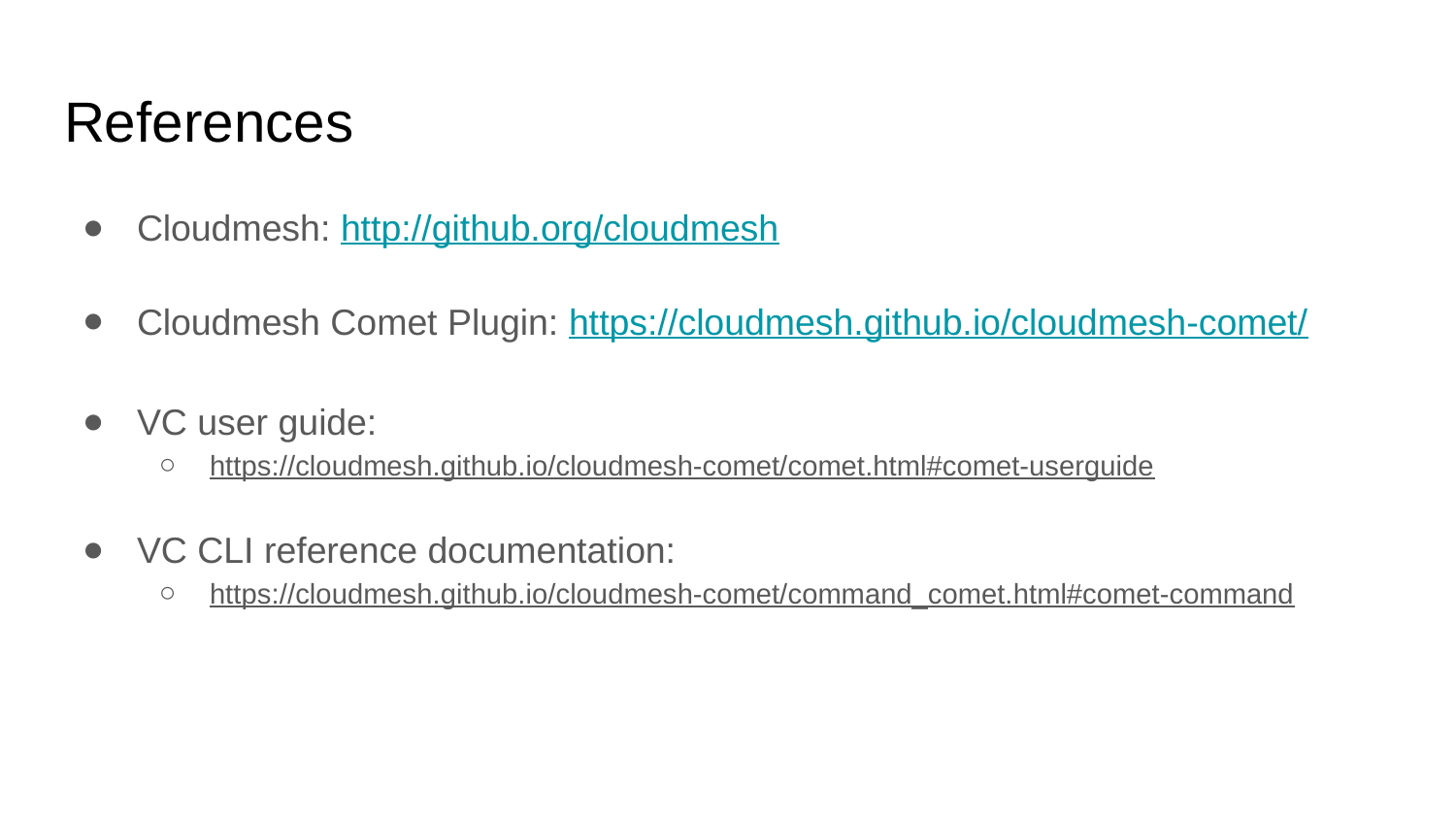

# References
Cloudmesh: http://github.org/cloudmesh
Cloudmesh Comet Plugin: https://cloudmesh.github.io/cloudmesh-comet/
VC user guide:
https://cloudmesh.github.io/cloudmesh-comet/comet.html#comet-userguide
VC CLI reference documentation:
https://cloudmesh.github.io/cloudmesh-comet/command_comet.html#comet-command